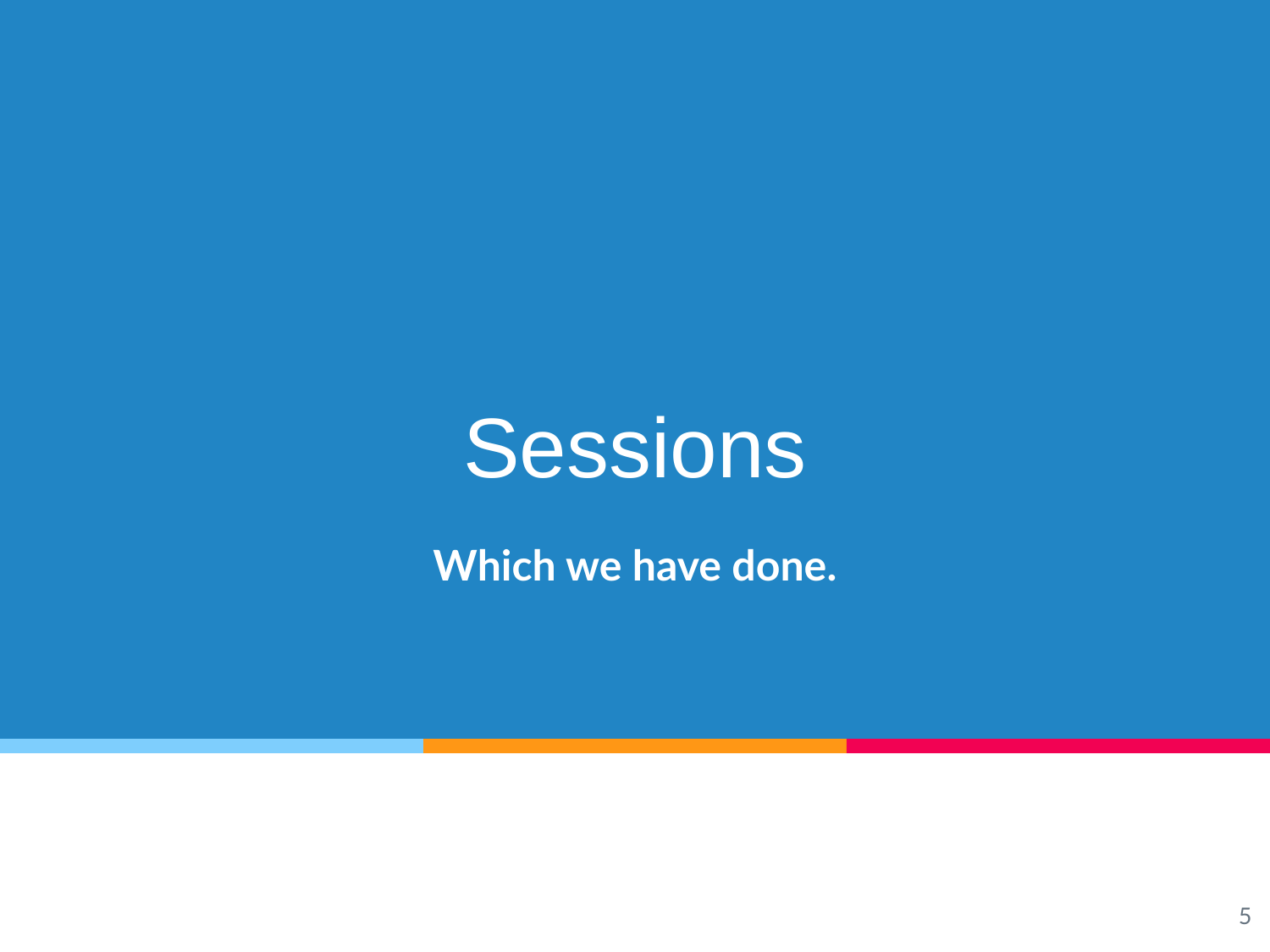

# Sessions
Which we have done.
5